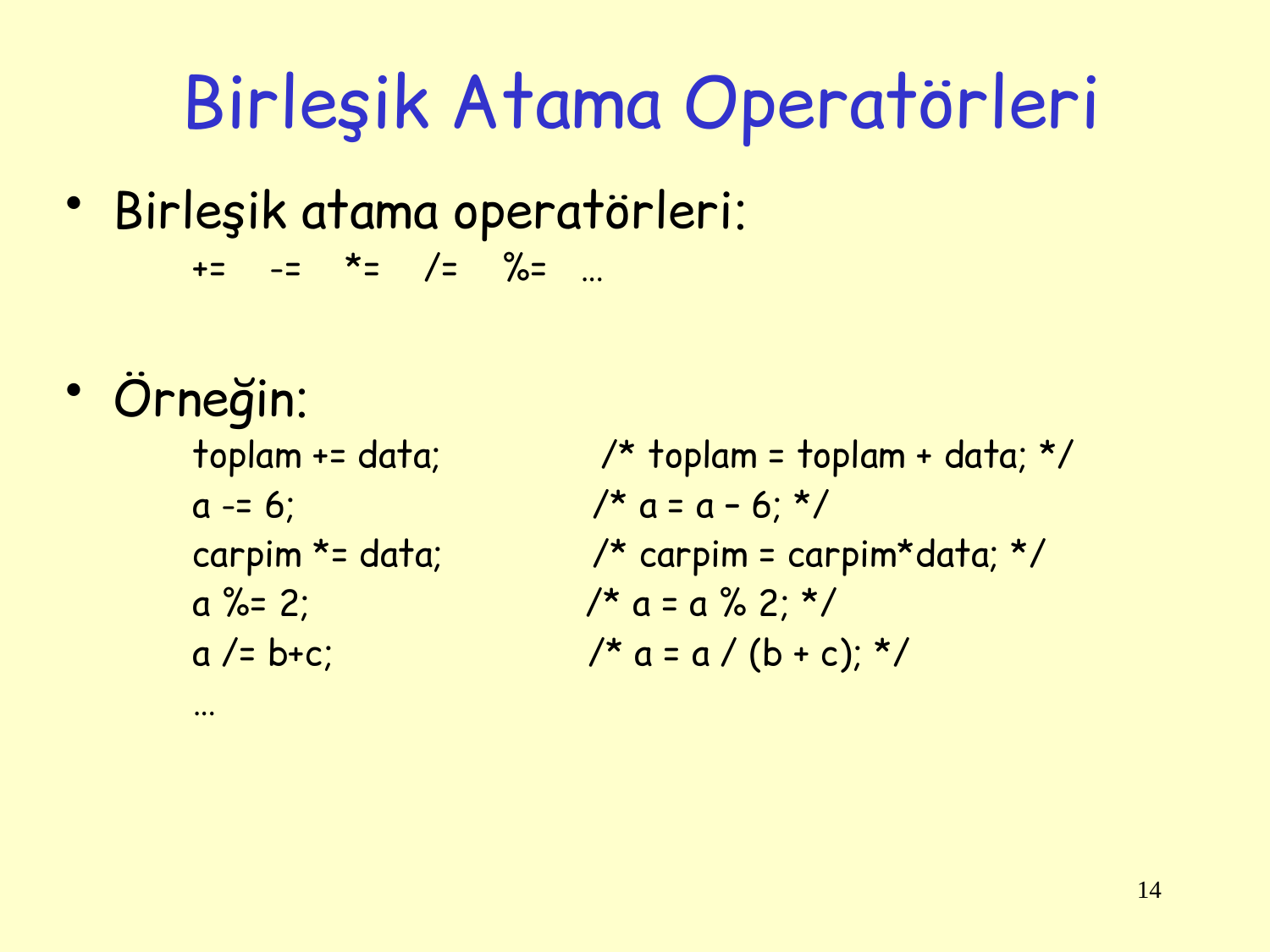

# Birleşik Atama Operatörleri
Birleşik atama operatörleri:
+=    -=    *=    /=    %=   …

Örneğin:
toplam += data;               /* toplam = toplam + data; */
a -= 6;                            /* a = a – 6; */
carpim *= data;              /* carpim = carpim*data; */
a %= 2;                          /* a = a % 2; */
a /= b+c;                        /* a = a / (b + c); */
…
14